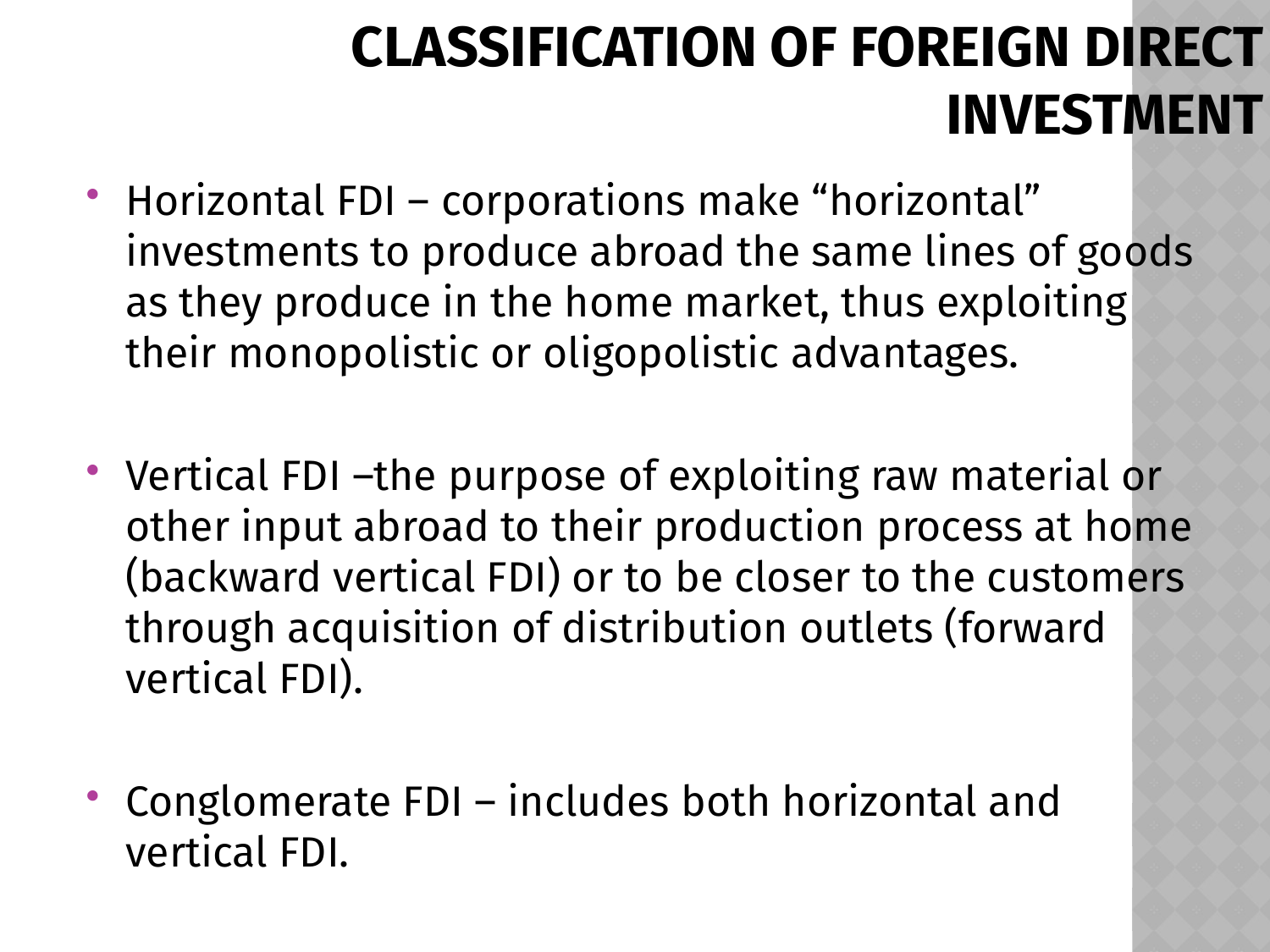

# Classification of Foreign Direct Investment
Horizontal FDI – corporations make “horizontal” investments to produce abroad the same lines of goods as they produce in the home market, thus exploiting their monopolistic or oligopolistic advantages.

Vertical FDI –the purpose of exploiting raw material or other input abroad to their production process at home (backward vertical FDI) or to be closer to the customers through acquisition of distribution outlets (forward vertical FDI).

Conglomerate FDI – includes both horizontal and vertical FDI.